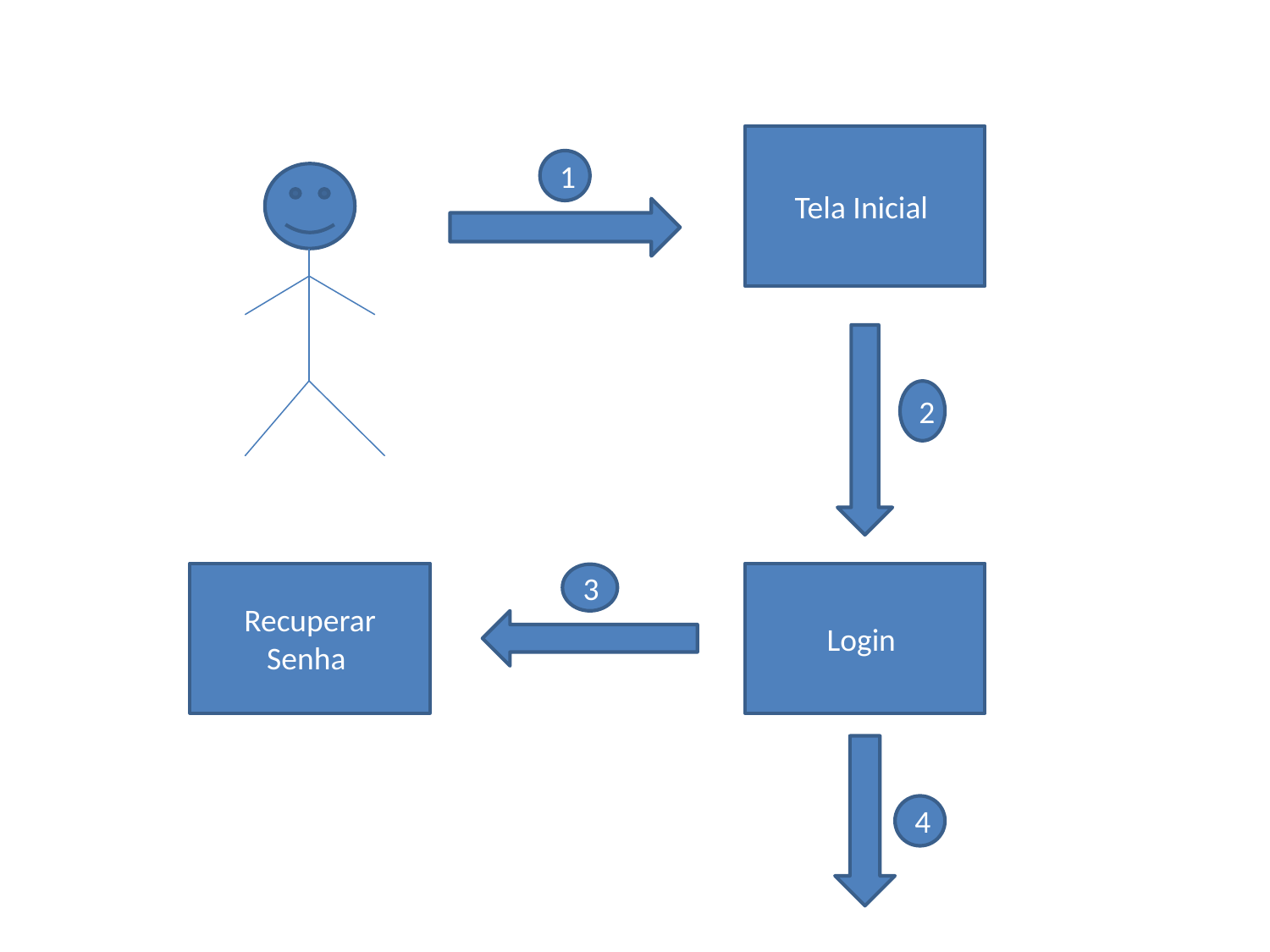

Tela Inicial
1

2
Recuperar Senha
Login
3

4